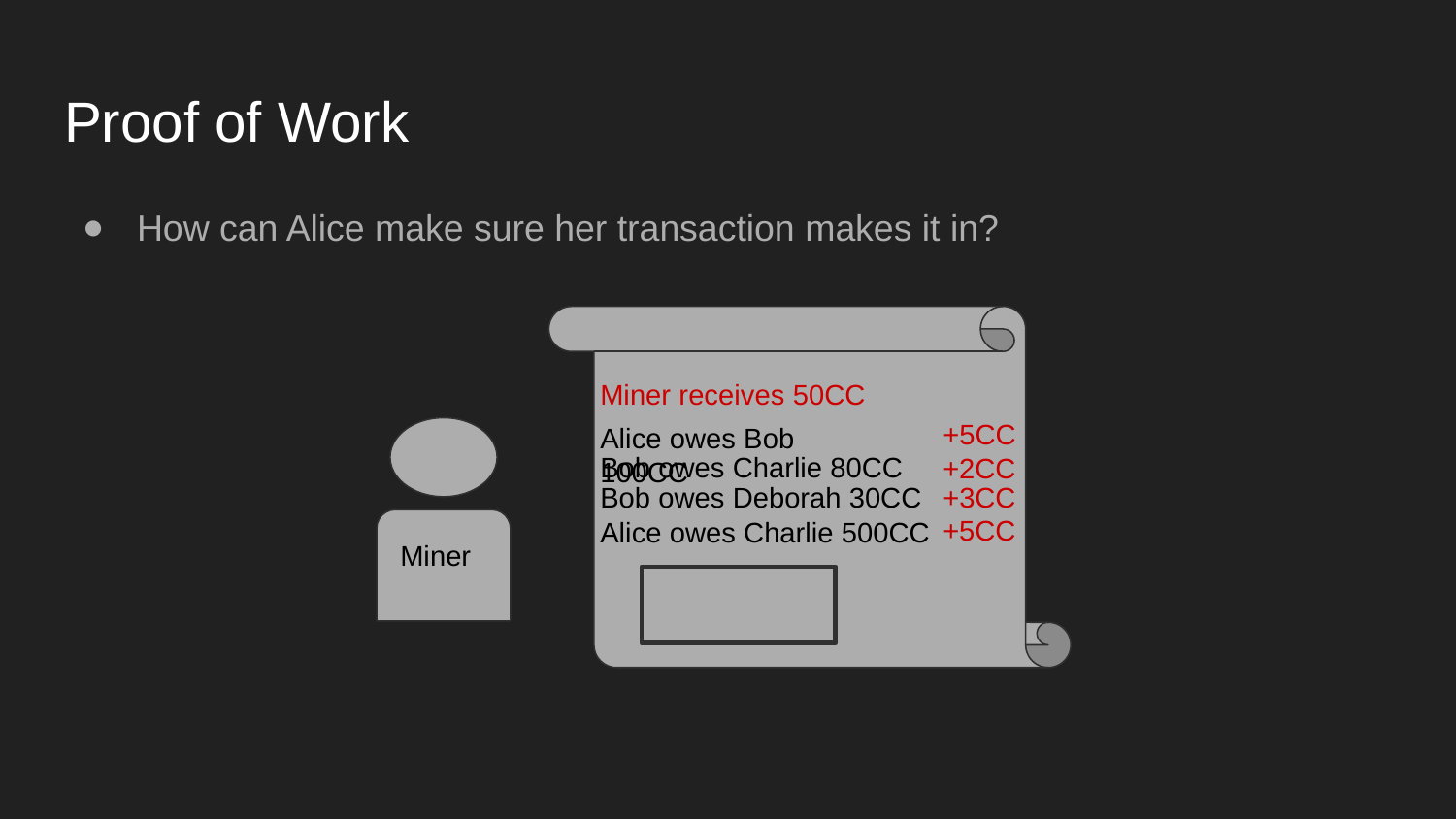

# Proof of Work
How can Alice make sure her transaction makes it in?

Miner receives 50CC
+5CC
+2CC
+3CC
+5CC
Alice owes Bob 100CC

Bob owes Charlie 80CC
Bob owes Deborah 30CC
Alice owes Charlie 500CC
Miner